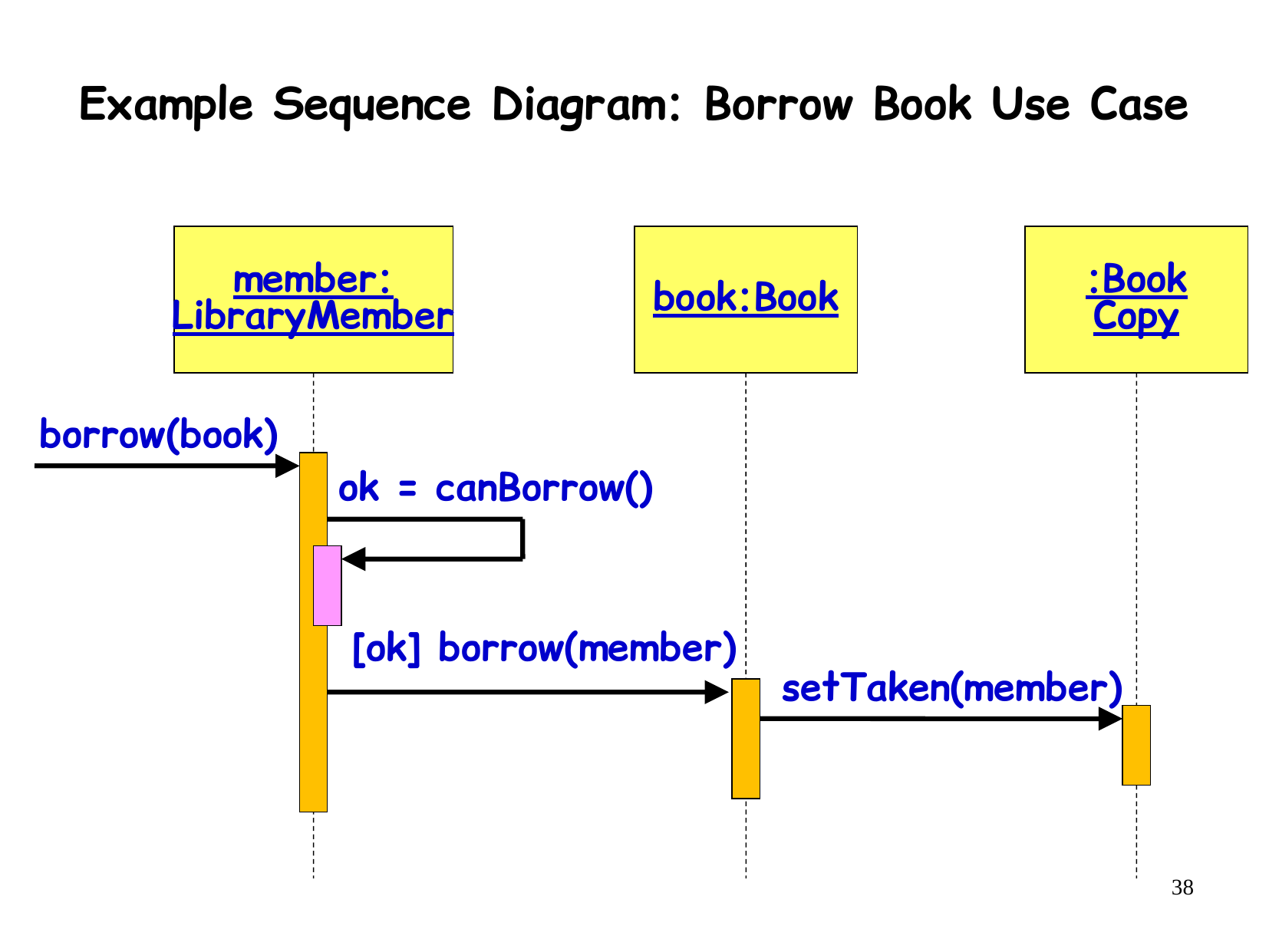

Example Sequence Diagram: Borrow Book Use Case
member:
LibraryMember
book:Book

:Book
Copy

borrow(book)

ok = canBorrow()

[ok] borrow(member)
setTaken(member)